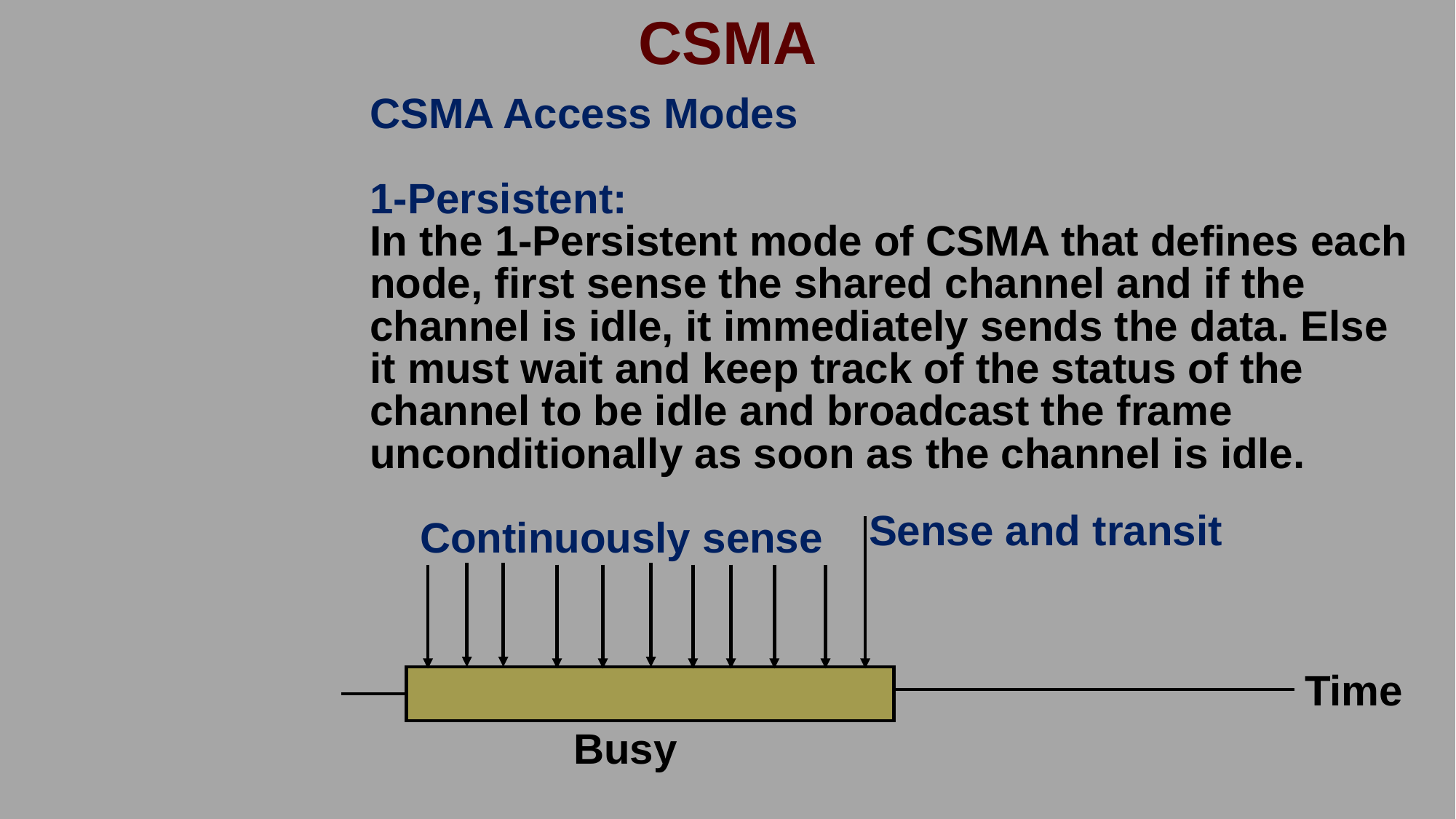

# CSMA
CSMA Access Modes

1-Persistent:
In the 1-Persistent mode of CSMA that defines each node, first sense the shared channel and if the channel is idle, it immediately sends the data. Else it must wait and keep track of the status of the channel to be idle and broadcast the frame unconditionally as soon as the channel is idle.
Sense and transit
Continuously sense
Time

Busy